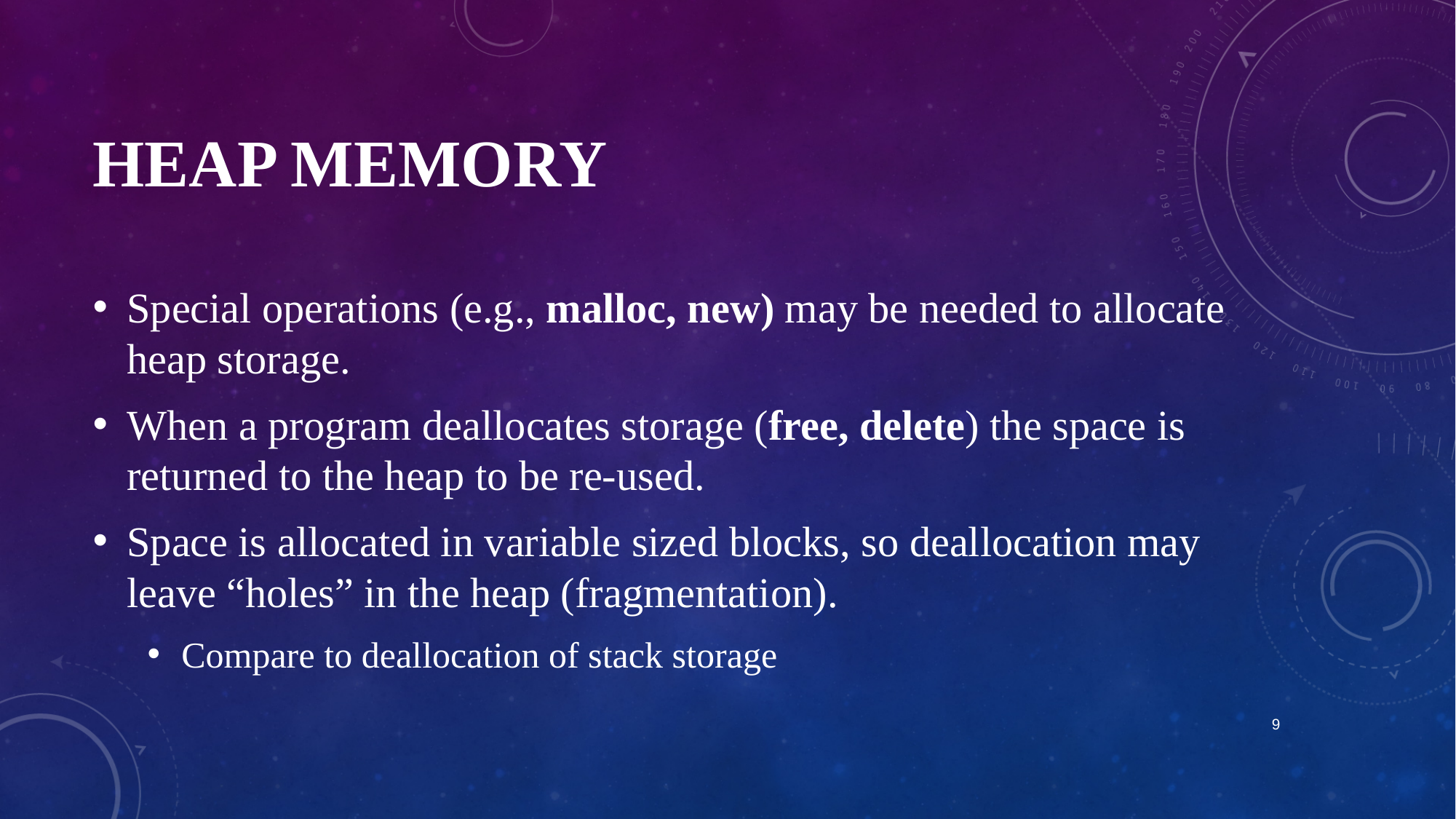

# Heap Memory
Special operations (e.g., malloc, new) may be needed to allocate heap storage.
When a program deallocates storage (free, delete) the space is returned to the heap to be re-used.
Space is allocated in variable sized blocks, so deallocation may leave “holes” in the heap (fragmentation).
Compare to deallocation of stack storage
9